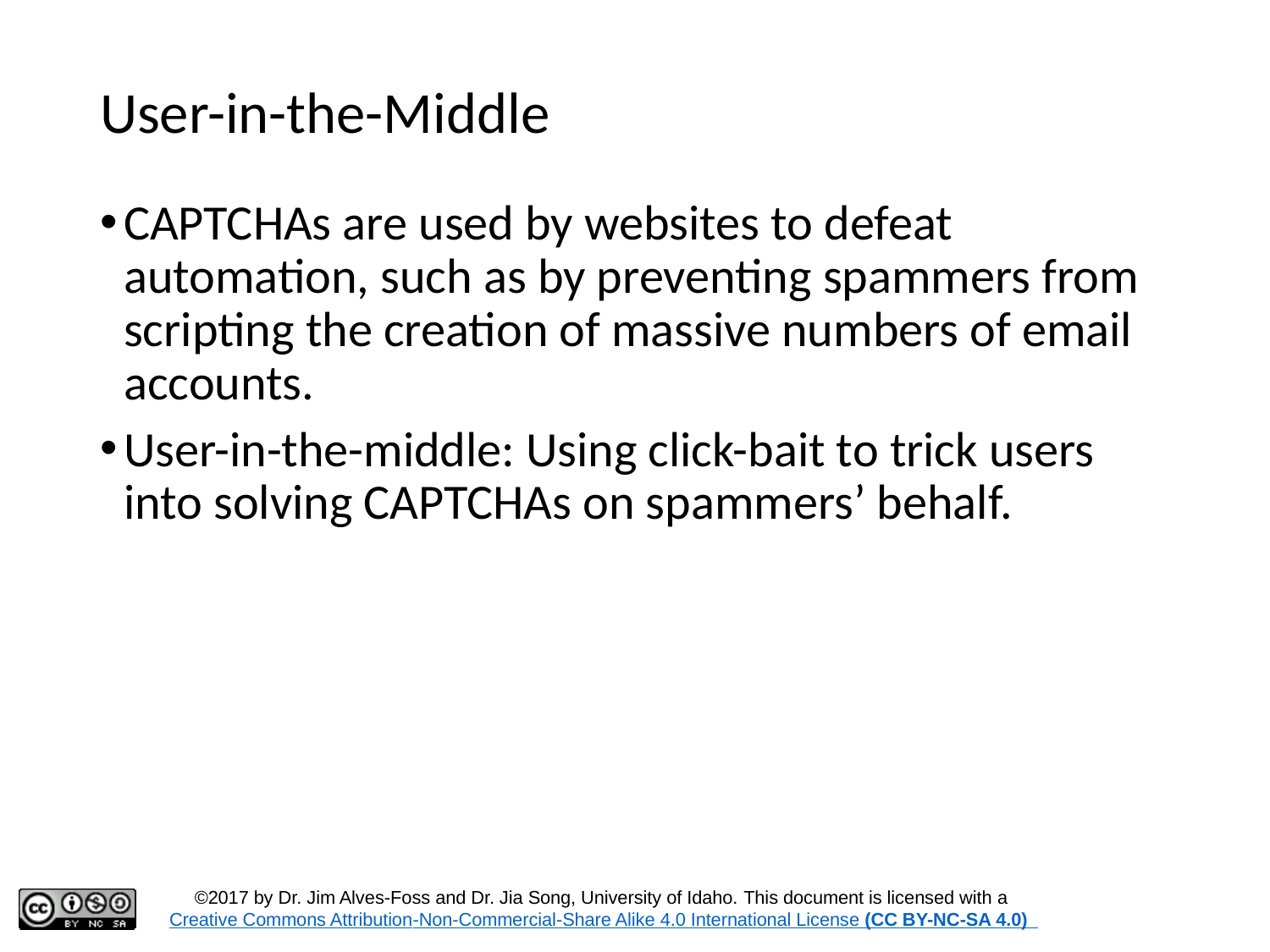

# User-in-the-Middle
CAPTCHAs are used by websites to defeat automation, such as by preventing spammers from scripting the creation of massive numbers of email accounts.
User-in-the-middle: Using click-bait to trick users into solving CAPTCHAs on spammers’ behalf.